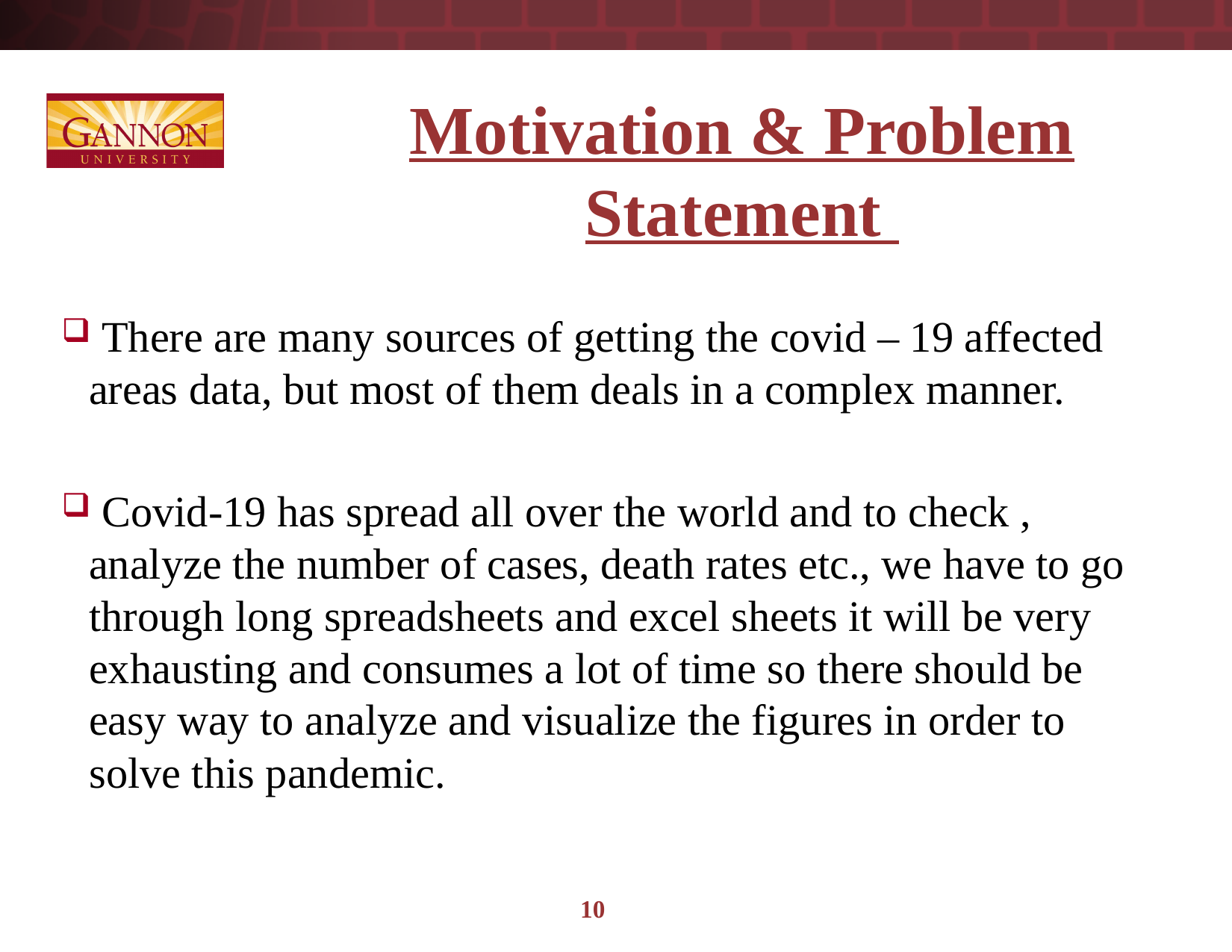

# Motivation & Problem Statement
 There are many sources of getting the covid – 19 affected areas data, but most of them deals in a complex manner.

 Covid-19 has spread all over the world and to check , analyze the number of cases, death rates etc., we have to go through long spreadsheets and excel sheets it will be very exhausting and consumes a lot of time so there should be easy way to analyze and visualize the figures in order to solve this pandemic.

10